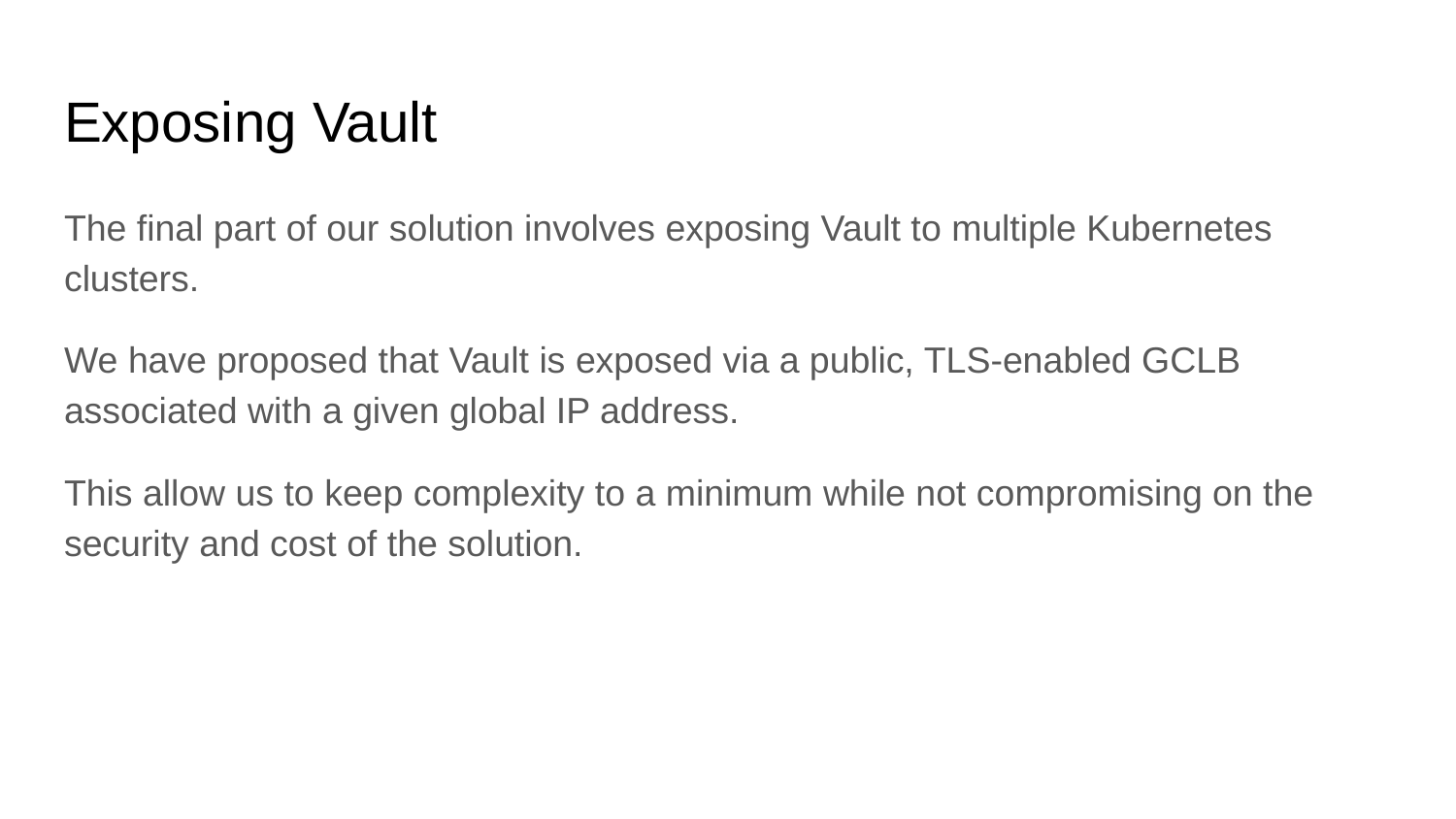

# Exposing Vault
The final part of our solution involves exposing Vault to multiple Kubernetes clusters.
We have proposed that Vault is exposed via a public, TLS-enabled GCLB associated with a given global IP address.
This allow us to keep complexity to a minimum while not compromising on the security and cost of the solution.